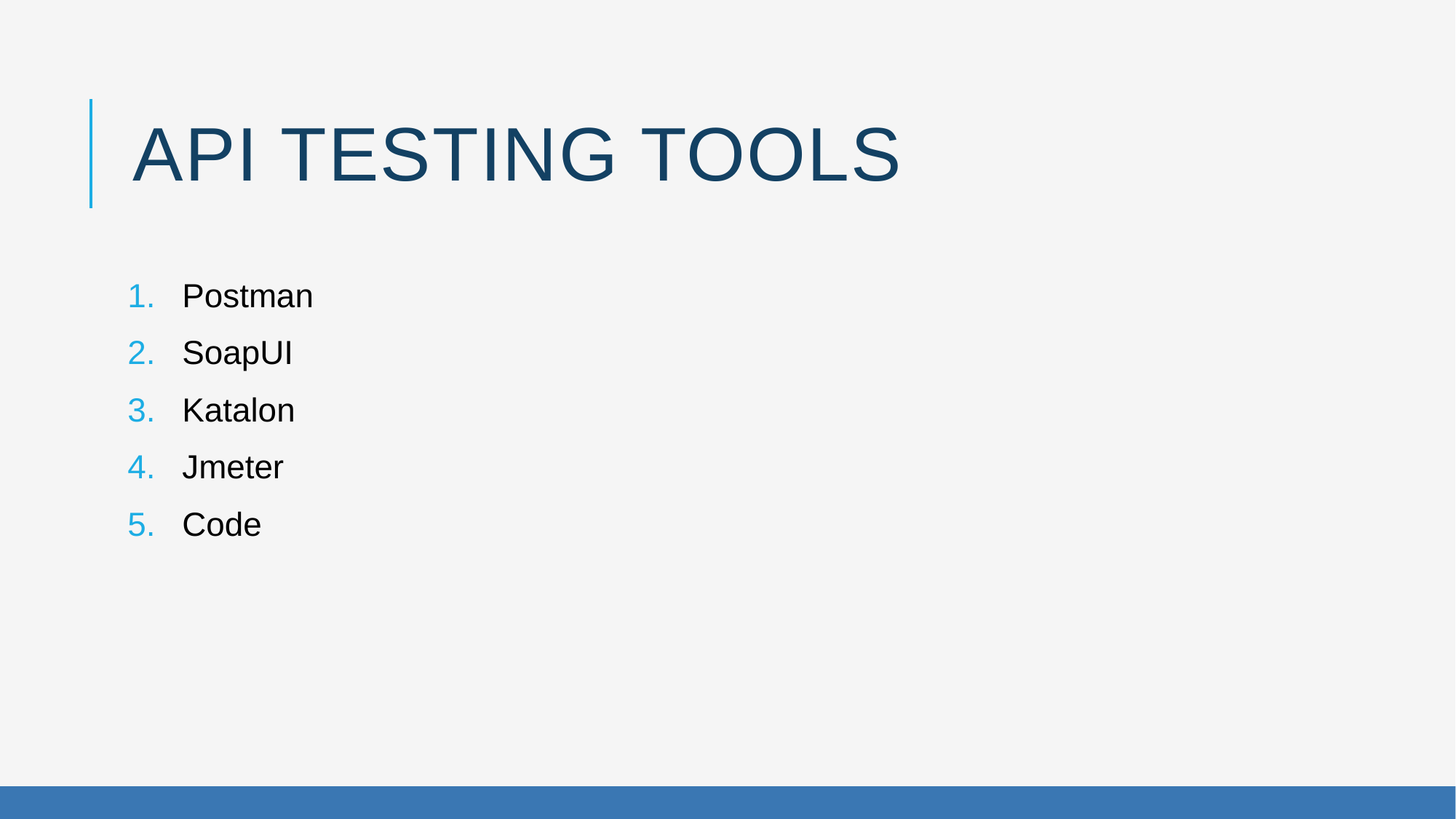

# API Testing Tools
Postman
SoapUI
Katalon
Jmeter
Code